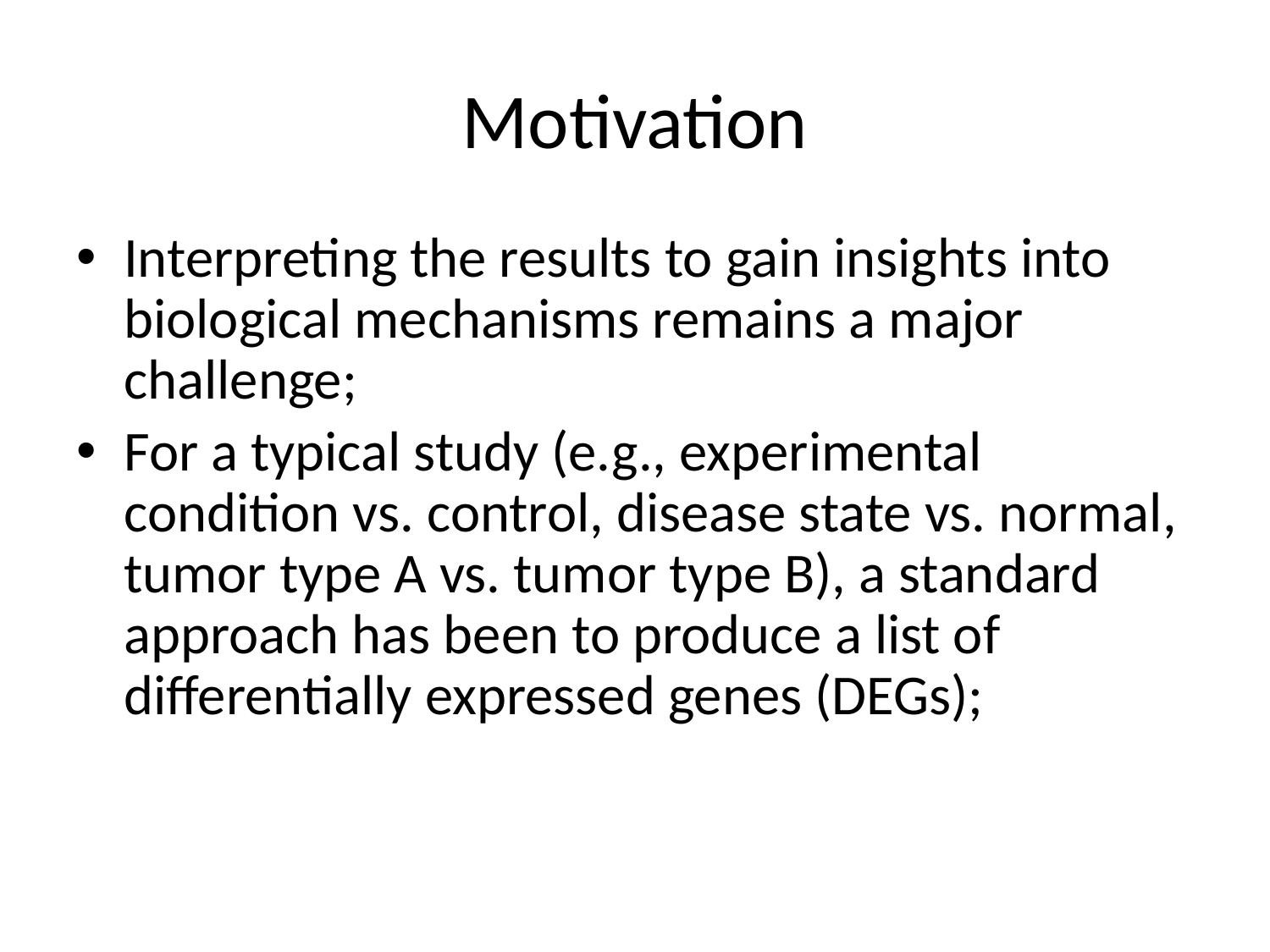

# Motivation
Interpreting the results to gain insights into biological mechanisms remains a major challenge;
For a typical study (e.g., experimental condition vs. control, disease state vs. normal, tumor type A vs. tumor type B), a standard approach has been to produce a list of differentially expressed genes (DEGs);